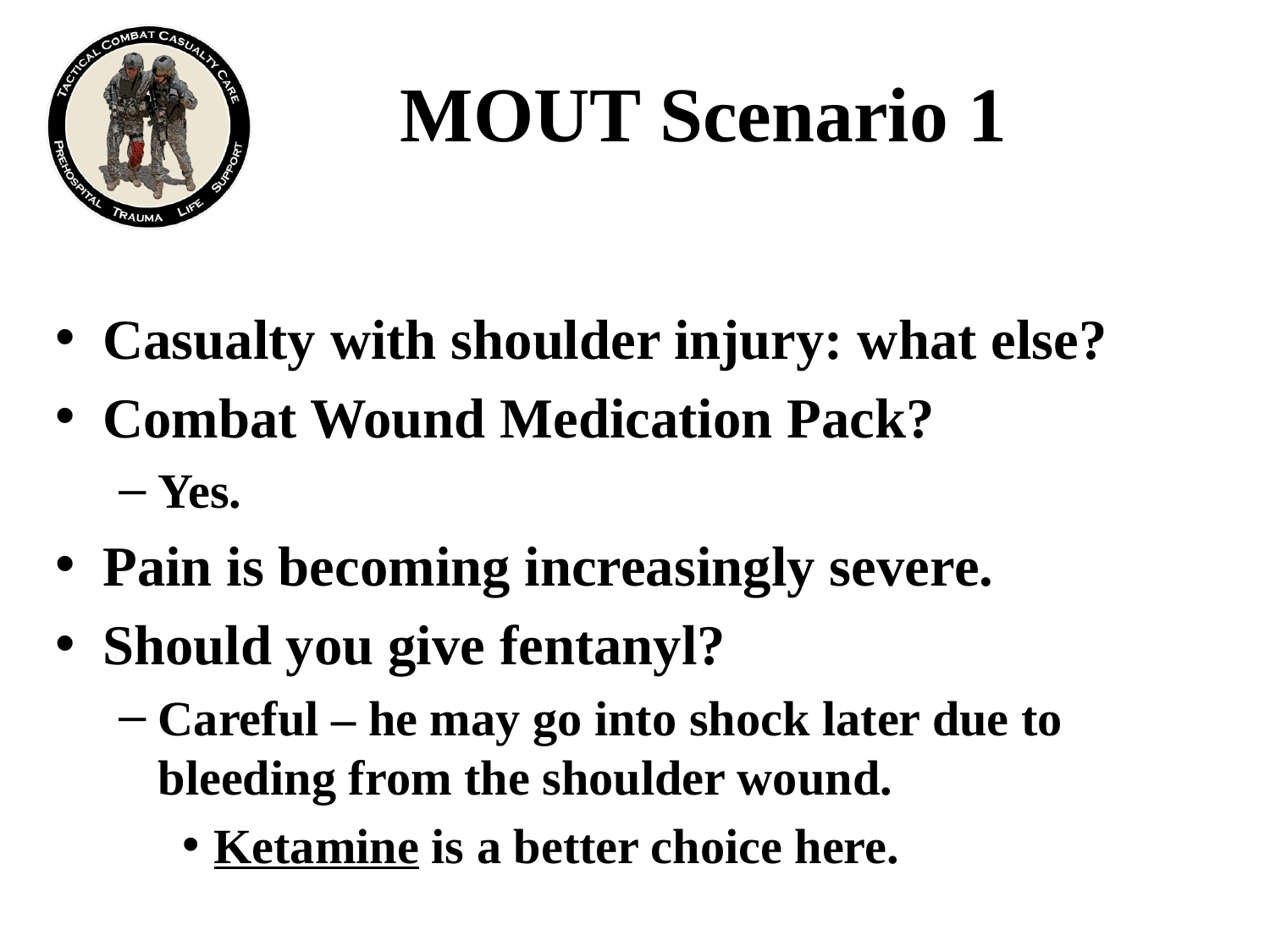

# MOUT Scenario 1
Casualty with shoulder injury: what else?
Combat Wound Medication Pack?
Yes.
Pain is becoming increasingly severe.
Should you give fentanyl?
Careful – he may go into shock later due to bleeding from the shoulder wound.
Ketamine is a better choice here.